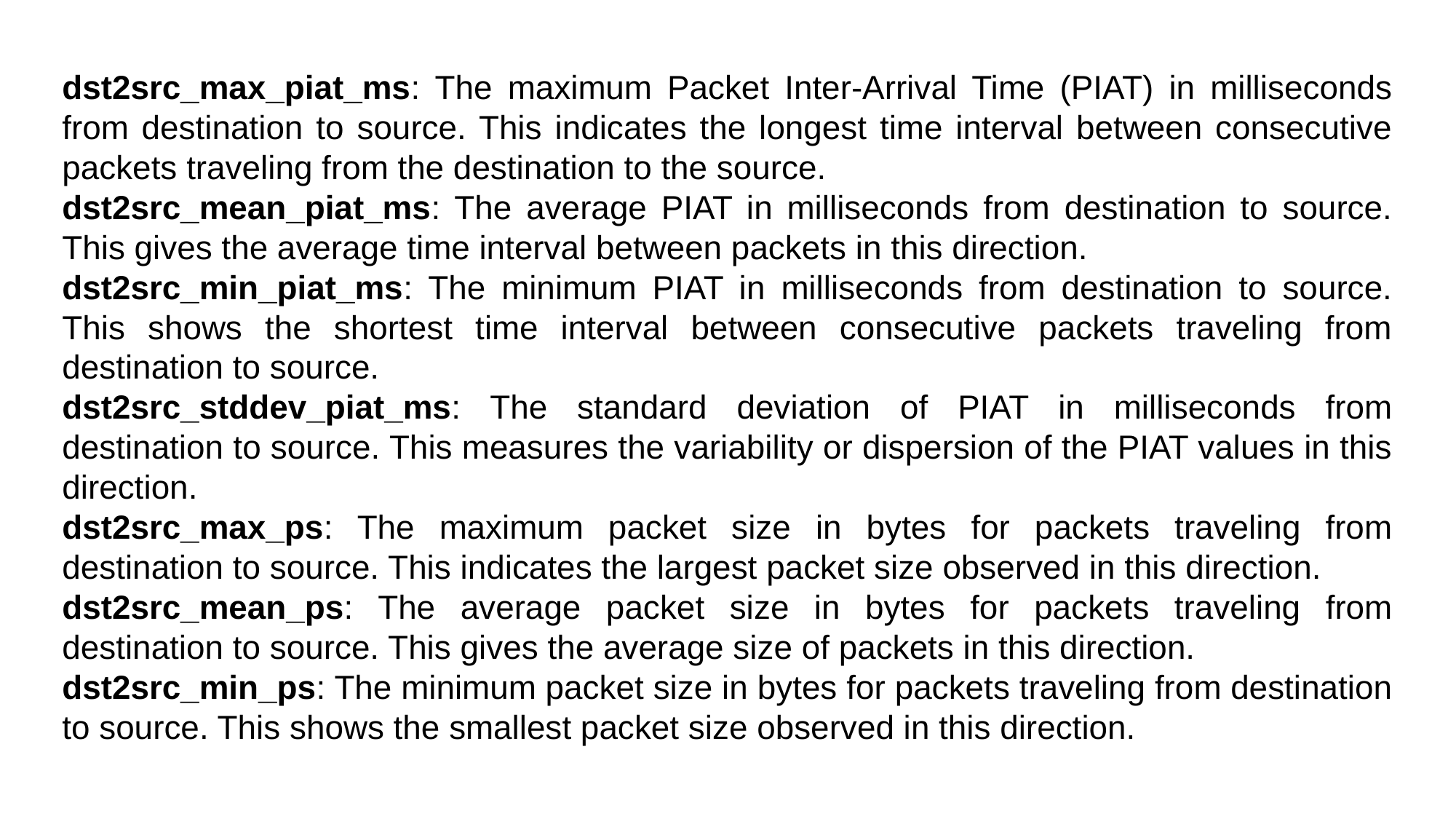

dst2src_max_piat_ms: The maximum Packet Inter-Arrival Time (PIAT) in milliseconds from destination to source. This indicates the longest time interval between consecutive packets traveling from the destination to the source.
dst2src_mean_piat_ms: The average PIAT in milliseconds from destination to source. This gives the average time interval between packets in this direction.
dst2src_min_piat_ms: The minimum PIAT in milliseconds from destination to source. This shows the shortest time interval between consecutive packets traveling from destination to source.
dst2src_stddev_piat_ms: The standard deviation of PIAT in milliseconds from destination to source. This measures the variability or dispersion of the PIAT values in this direction.
dst2src_max_ps: The maximum packet size in bytes for packets traveling from destination to source. This indicates the largest packet size observed in this direction.
dst2src_mean_ps: The average packet size in bytes for packets traveling from destination to source. This gives the average size of packets in this direction.
dst2src_min_ps: The minimum packet size in bytes for packets traveling from destination to source. This shows the smallest packet size observed in this direction.